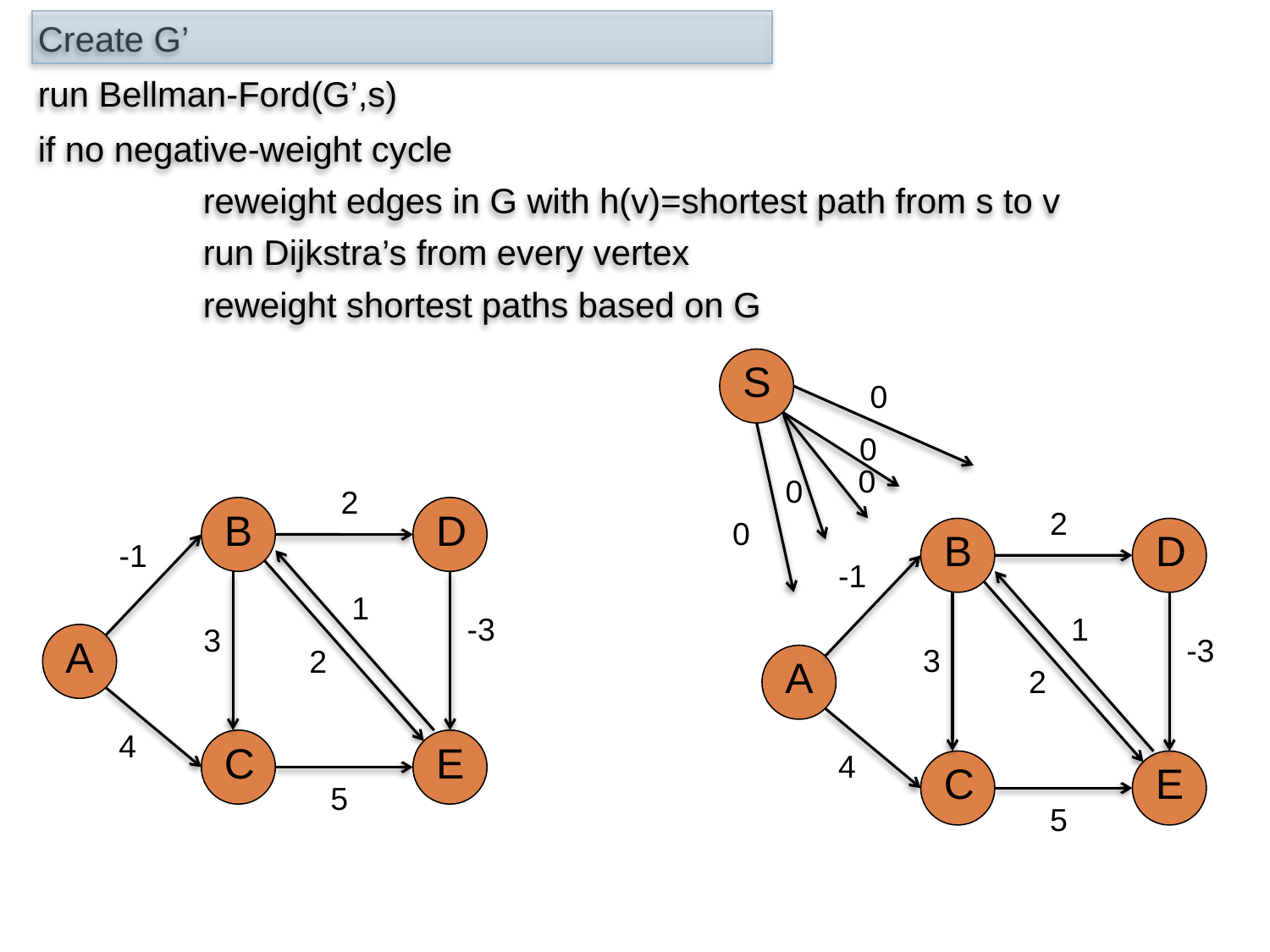

Create G’
run Bellman-Ford(G’,s)
if no negative-weight cycle
	reweight edges in G with h(v)=shortest path from s to v
	run Dijkstra’s from every vertex
	reweight shortest paths based on G

S
0
0
0
0
2
0

B

D
-1
1
-3
3

A
2
4

C

E
5
2

B

D
-1
1
-3
3

A
2
4

C

E
5